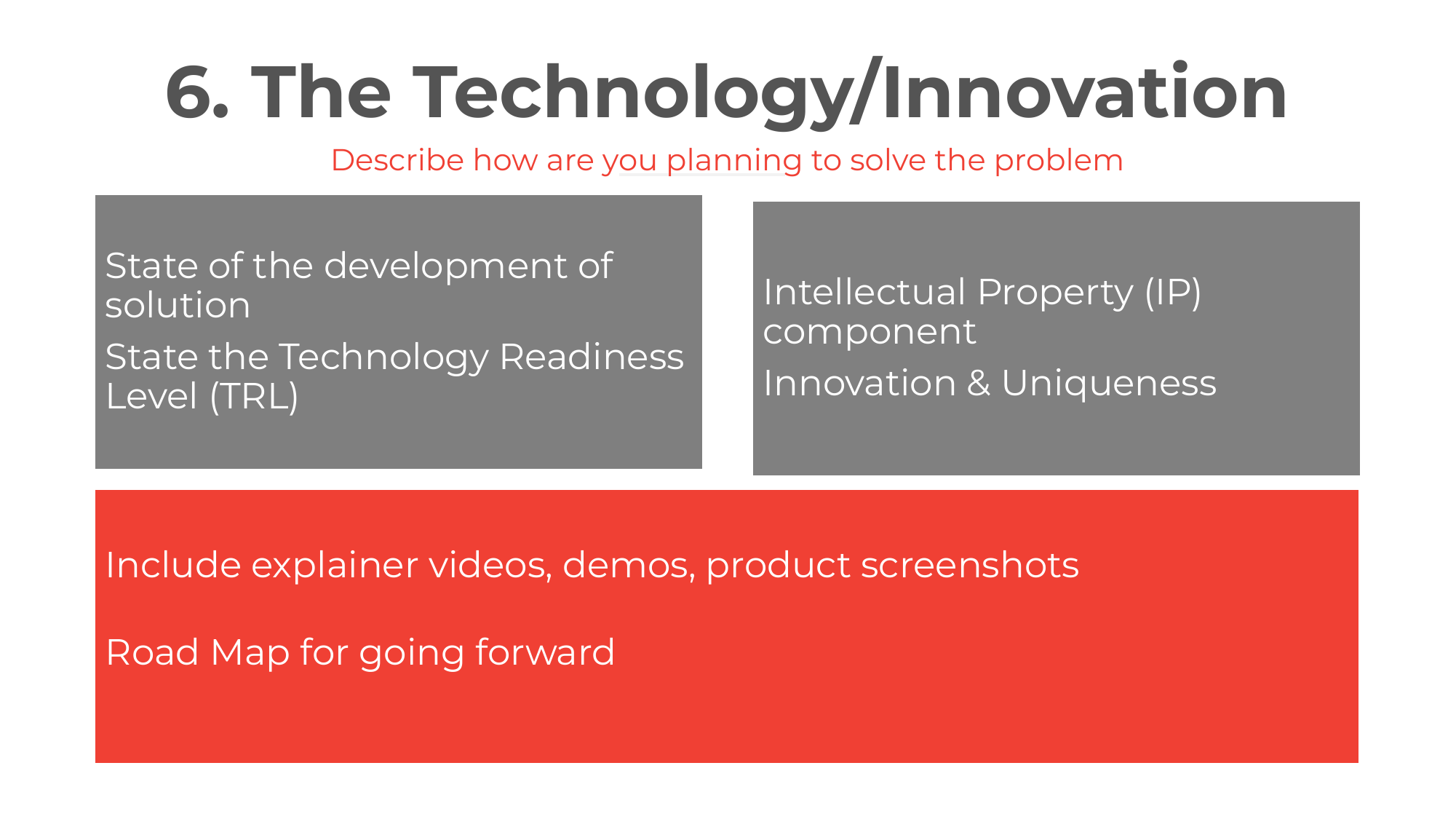

6. The Technology/Innovation
Describe how are you planning to solve the problem
State of the development of solution
State the Technology Readiness Level (TRL)
Intellectual Property (IP) component
Innovation & Uniqueness
Include explainer videos, demos, product screenshots

Road Map for going forward

LEARN NOW